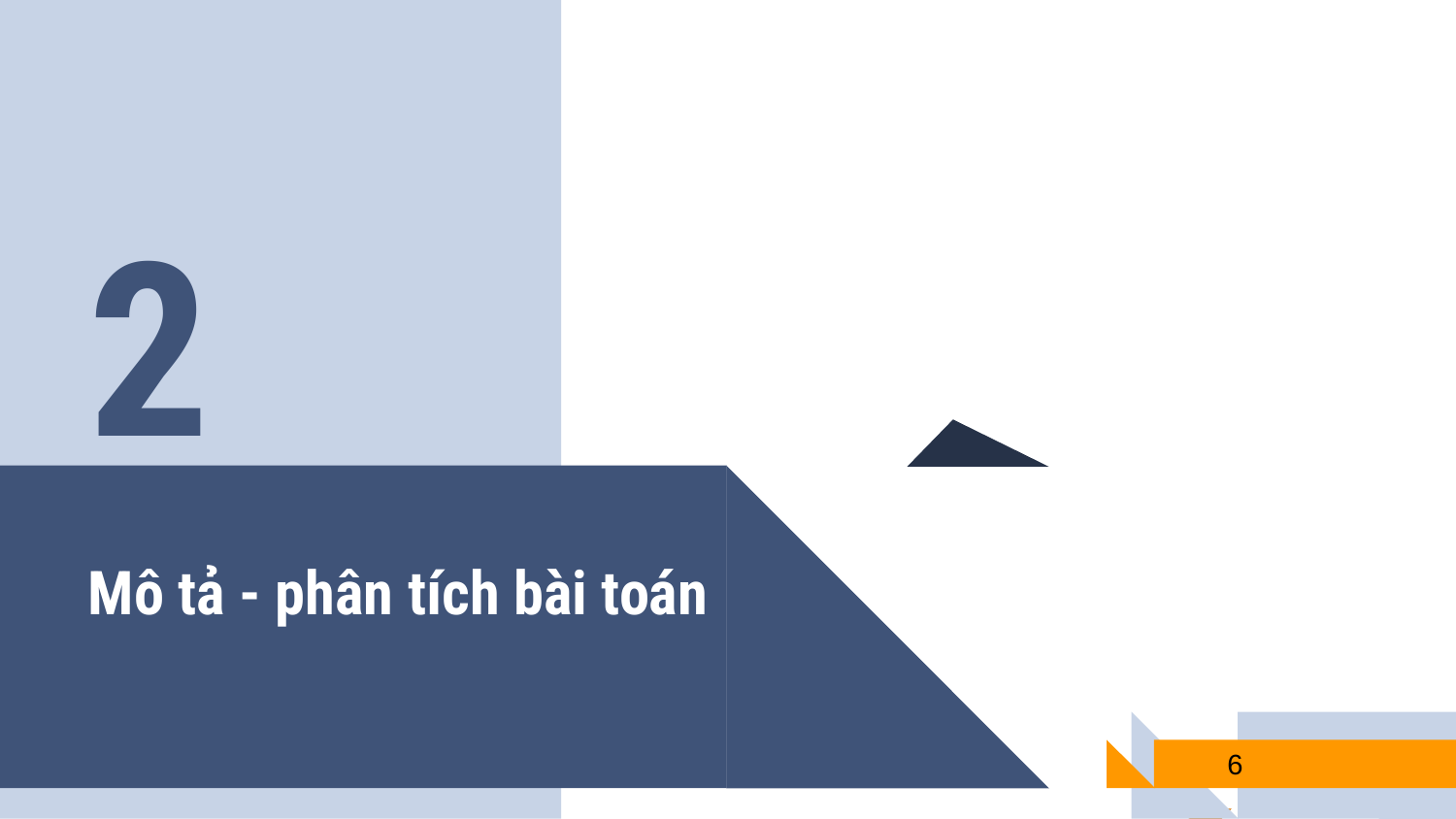

2
Mô tả - phân tích bài toán
6